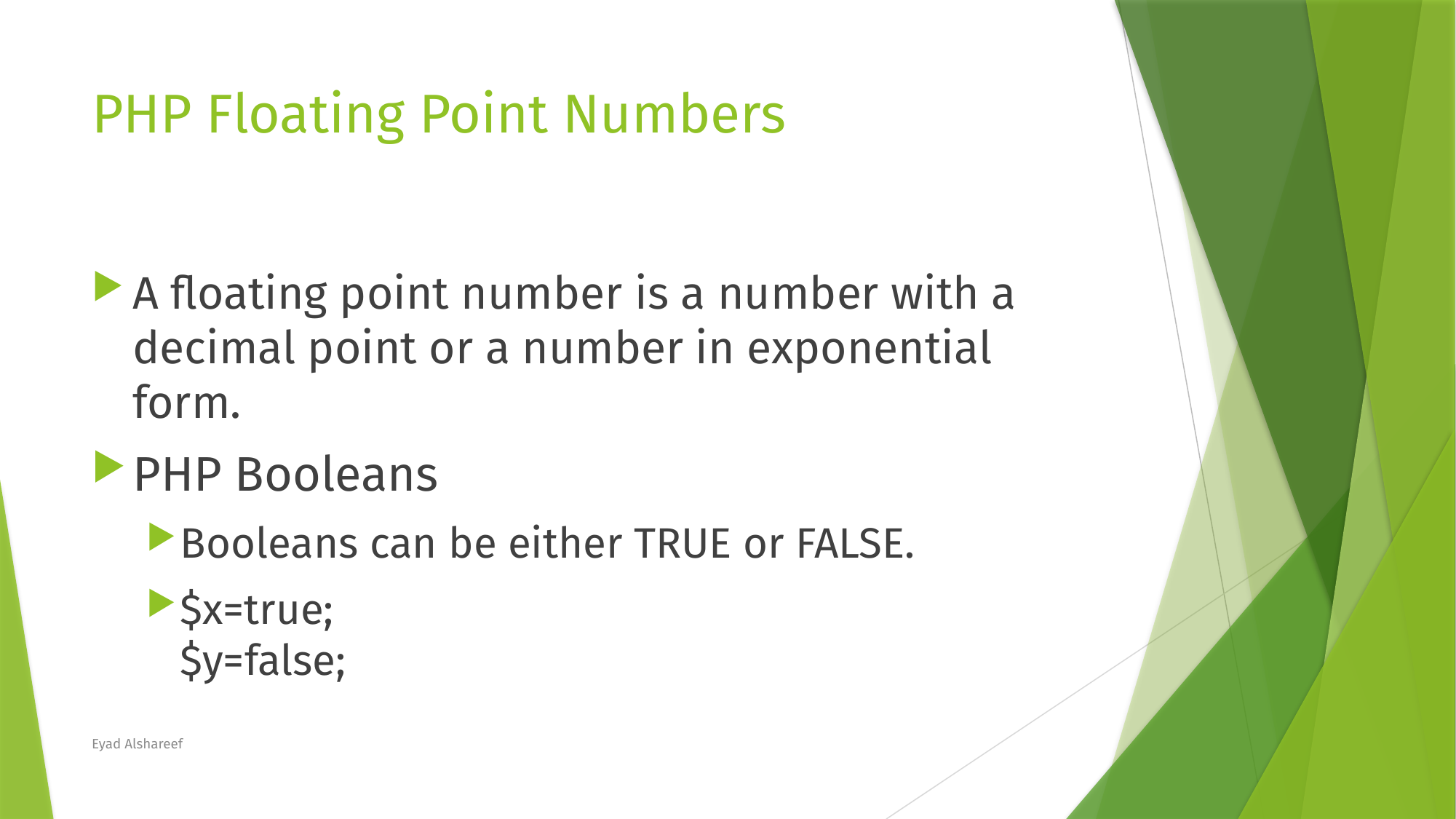

# PHP Floating Point Numbers
A floating point number is a number with a decimal point or a number in exponential form.
PHP Booleans
Booleans can be either TRUE or FALSE.
$x=true;
$y=false;

Eyad Alshareef